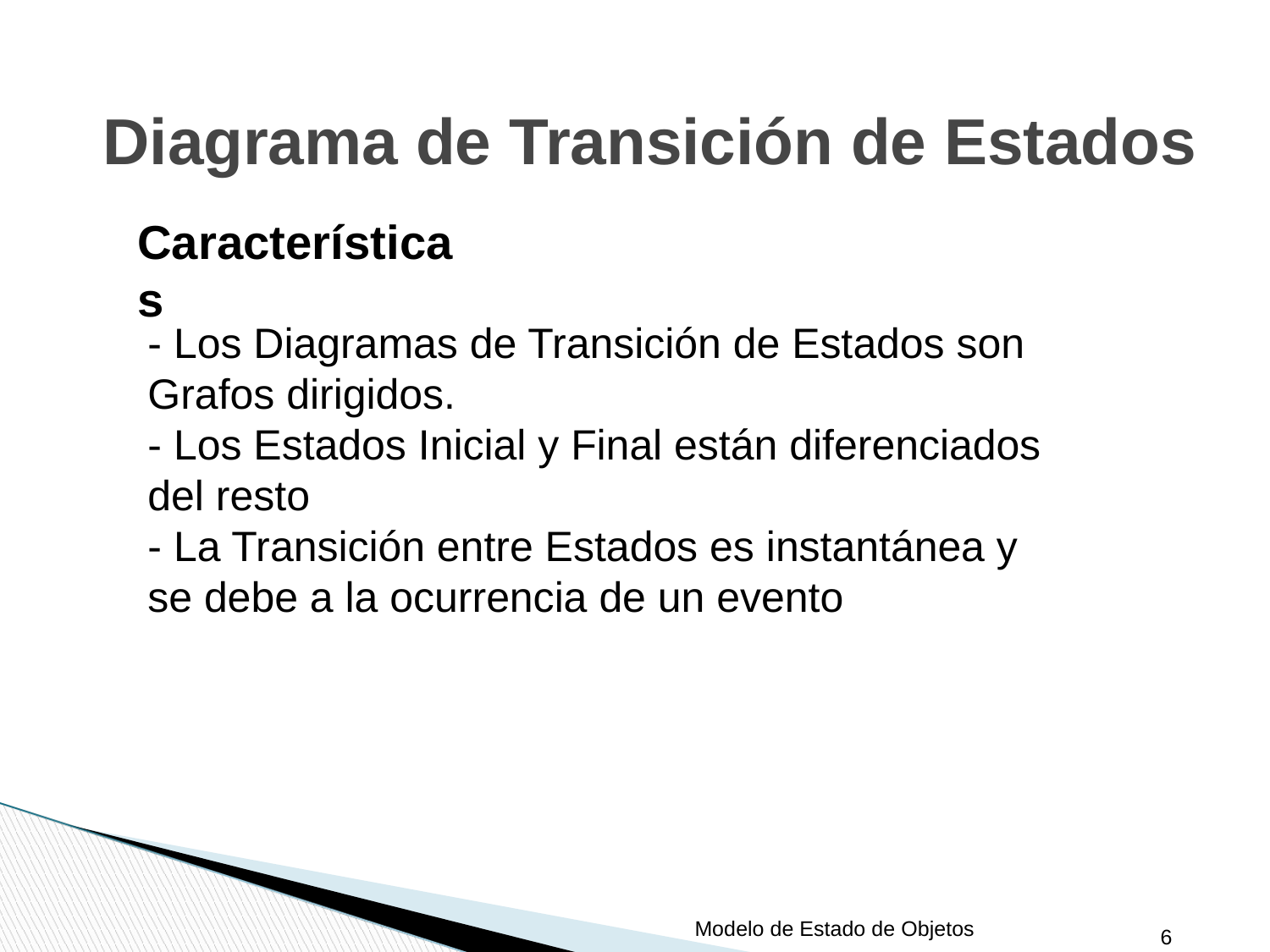

Diagrama de Transición de Estados
Características
- Los Diagramas de Transición de Estados son Grafos dirigidos.
- Los Estados Inicial y Final están diferenciados del resto
- La Transición entre Estados es instantánea y se debe a la ocurrencia de un evento
Modelo de Estado de Objetos
6